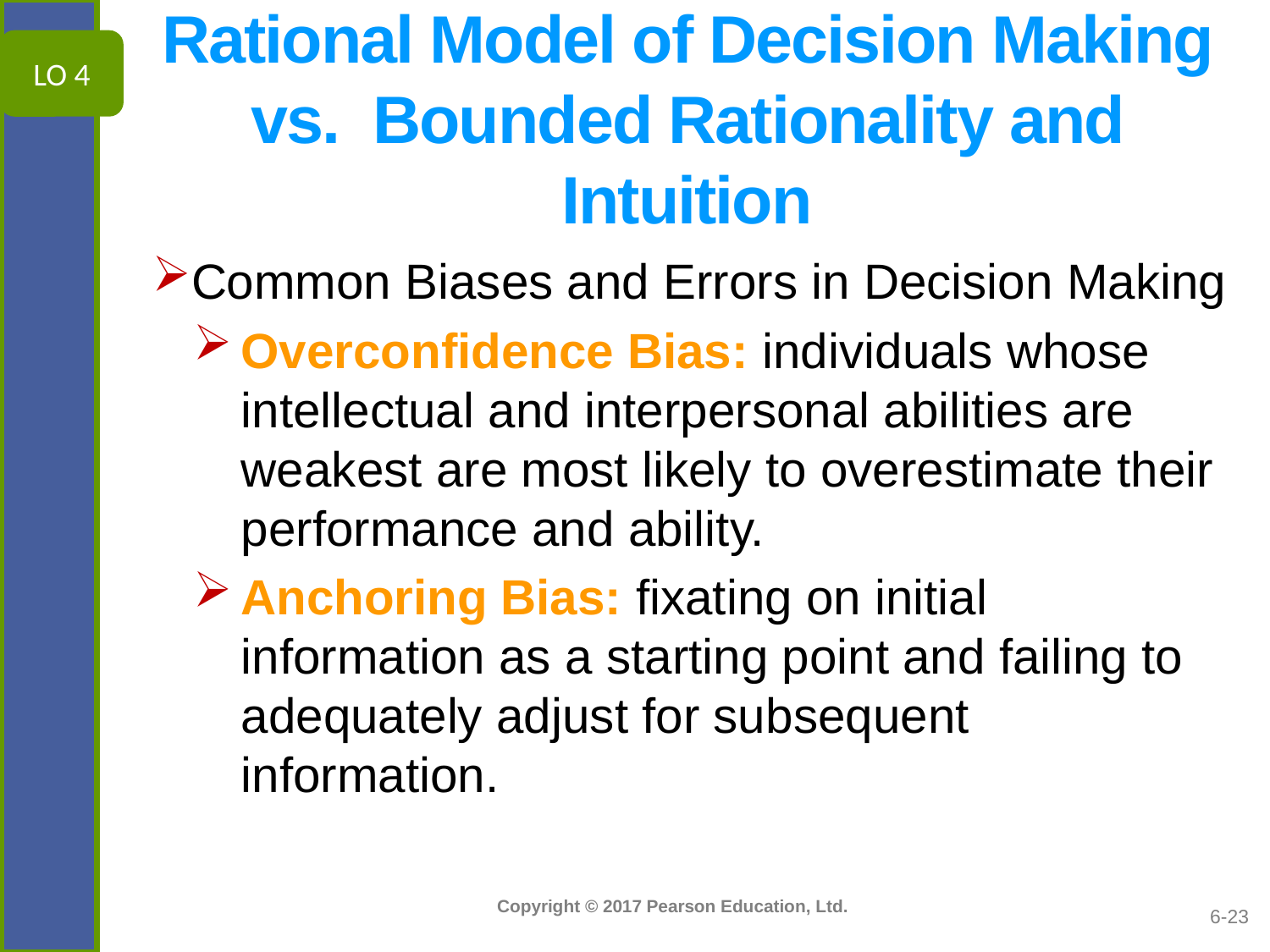

# Rational Model of Decision Making vs.  Bounded Rationality and Intuition
LO 4
Common Biases and Errors in Decision Making
Overconfidence Bias: individuals whose intellectual and interpersonal abilities are weakest are most likely to overestimate their performance and ability.
Anchoring Bias: fixating on initial information as a starting point and failing to adequately adjust for subsequent information.
6-23